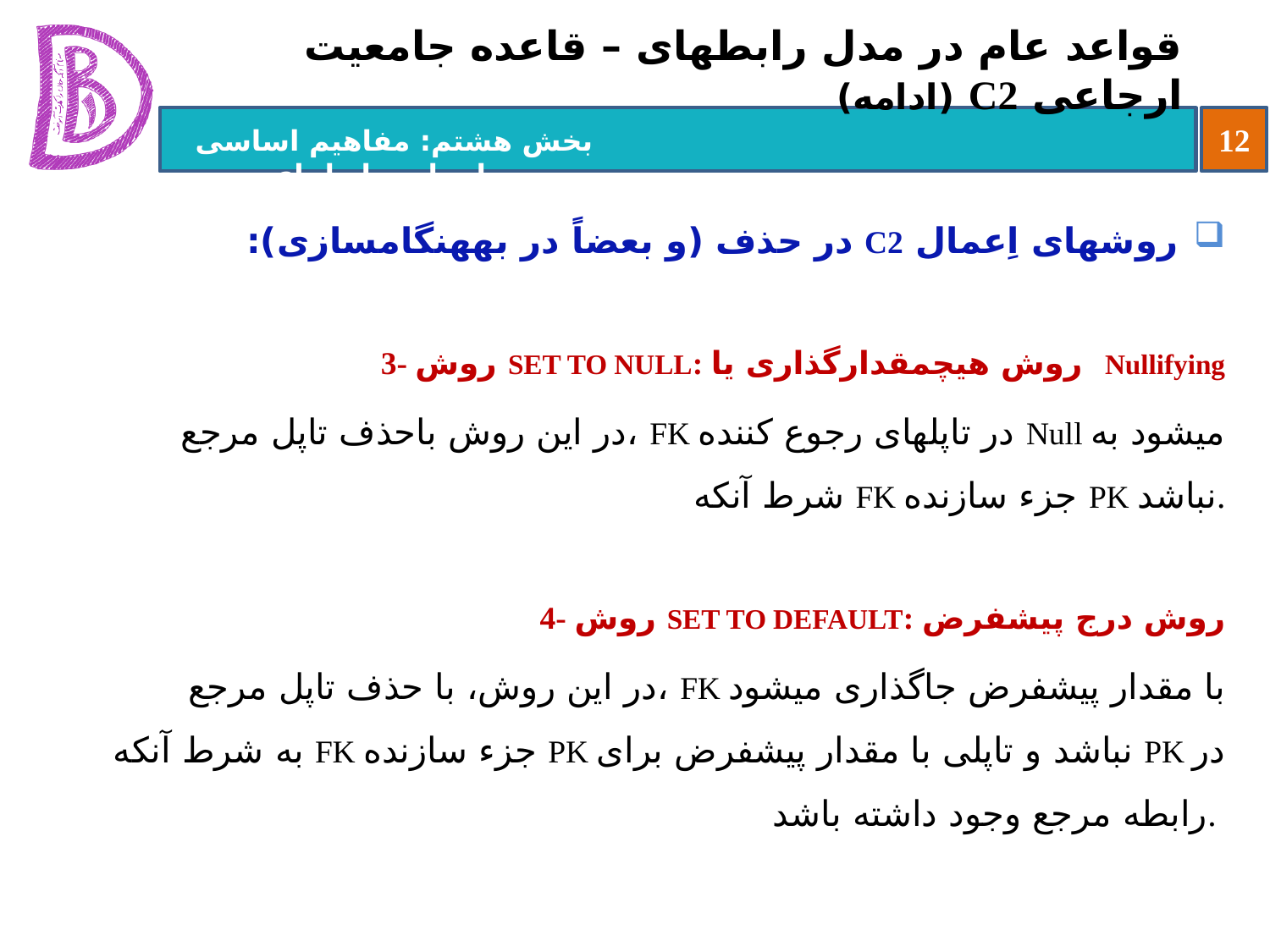

# قواعد عام در مدل رابطه‏ای – قاعده جامعیت ارجاعی C2 (ادامه)
روش‏های اِعمال C2 در حذف (و بعضاً در به‏هنگام‏سازی):
3- روش SET TO NULL: روش هیچ‏مقدارگذاری یا  Nullifying
در این روش باحذف تاپل مرجع، FK در تاپل‏های رجوع کننده Null می‏شود به شرط آنکه FK جزء سازنده PK نباشد.
4- روش SET TO DEFAULT: روش درج پیش‏فرض
    در این روش، با حذف تاپل مرجع، FK با مقدار پیش‏فرض جاگذاری می‏شود به شرط آنکه FK جزء سازنده PK نباشد و تاپلی با مقدار پیشفرض برای PK در رابطه مرجع وجود داشته باشد.